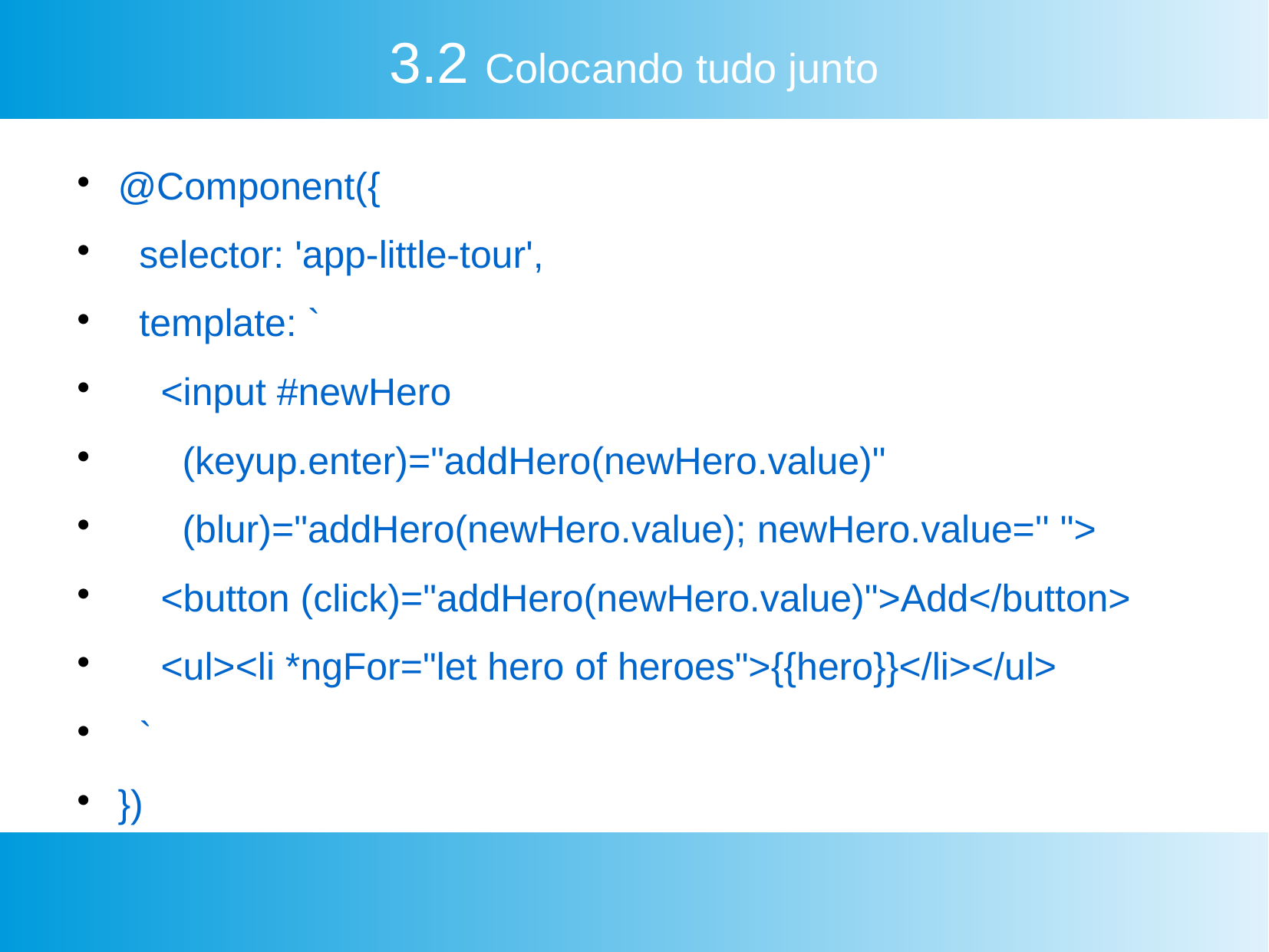

3.2 Colocando tudo junto
@Component({
  selector: 'app-little-tour',
  template: `
    <input #newHero
      (keyup.enter)="addHero(newHero.value)"
      (blur)="addHero(newHero.value); newHero.value='' ">
    <button (click)="addHero(newHero.value)">Add</button>
    <ul><li *ngFor="let hero of heroes">{{hero}}</li></ul>
  `
})